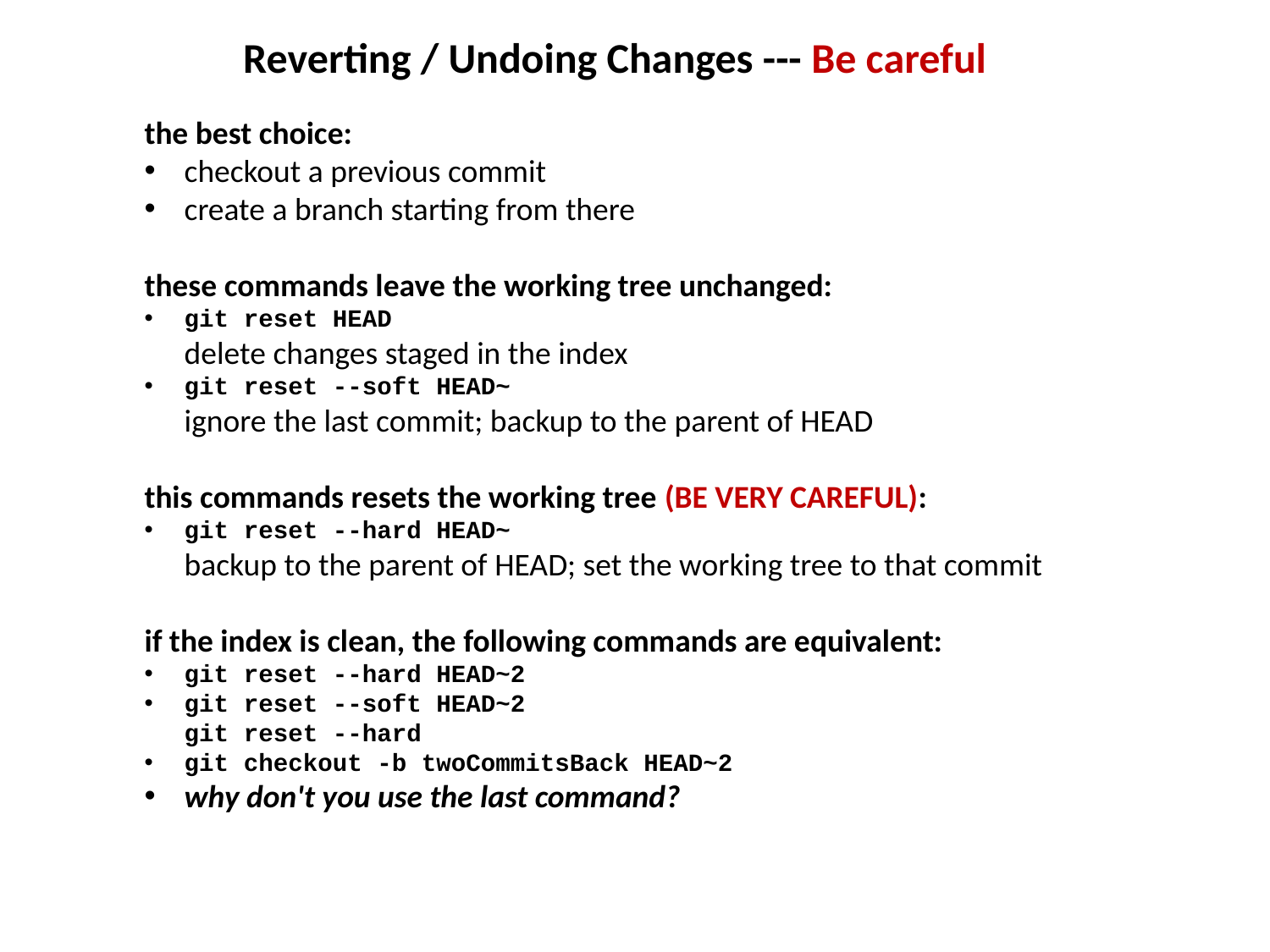

# Reverting / Undoing Changes --- Be careful
the best choice:
checkout a previous commit
create a branch starting from there

these commands leave the working tree unchanged:
git reset HEAD
delete changes staged in the index
git reset --soft HEAD~
ignore the last commit; backup to the parent of HEAD

this commands resets the working tree (BE VERY CAREFUL):
git reset --hard HEAD~
backup to the parent of HEAD; set the working tree to that commit

if the index is clean, the following commands are equivalent:
git reset --hard HEAD~2
git reset --soft HEAD~2
git reset --hard
git checkout -b twoCommitsBack HEAD~2
why don't you use the last command?